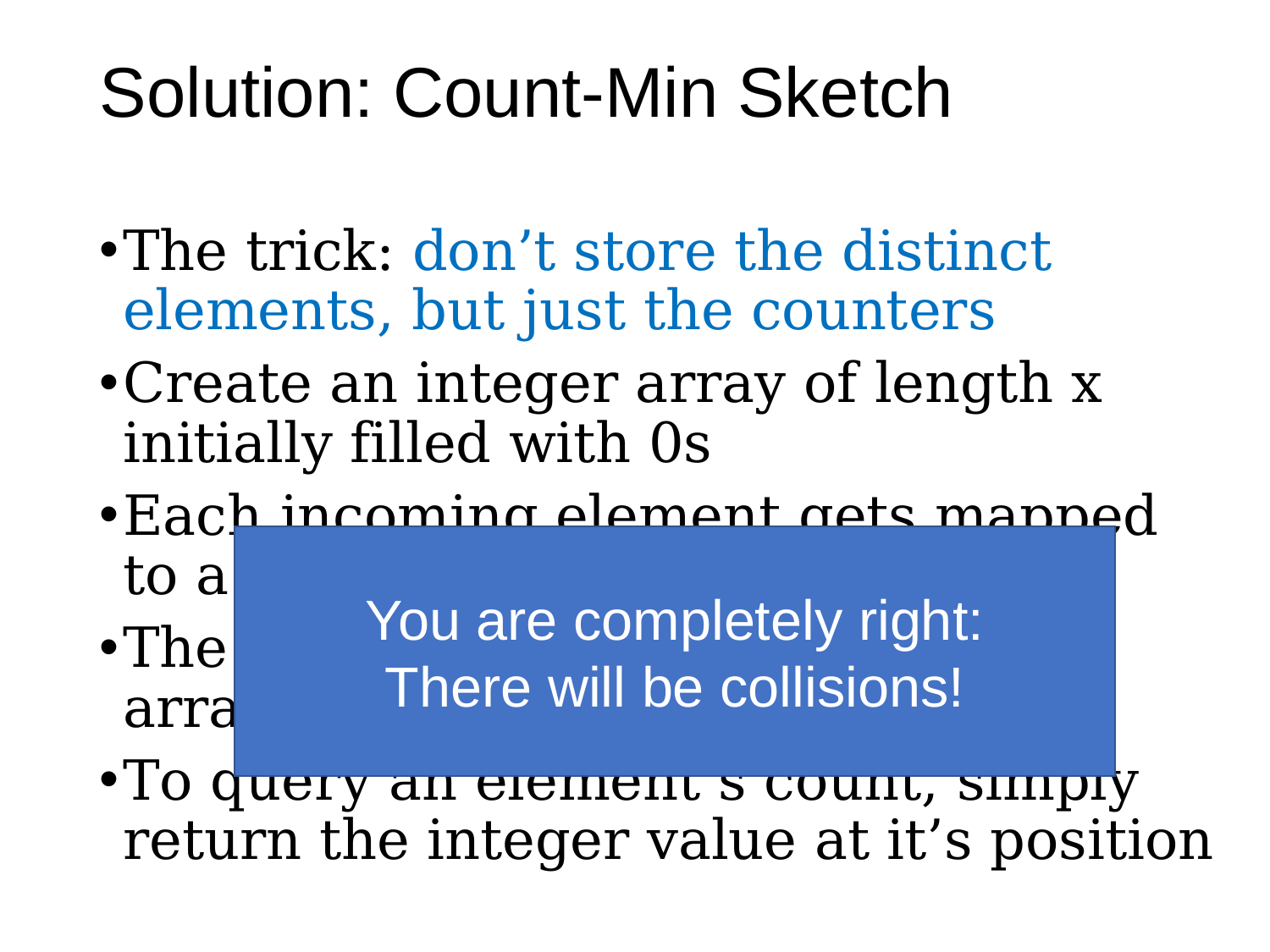

# Solution: Count-Min Sketch
The trick: don’t store the distinct elements, but just the counters
Create an integer array of length x initially filled with 0s
Each incoming element gets mapped to a number between 0 and x
The corresponding counter in the array gets incremented
To query an element’s count, simply return the integer value at it’s position

You are completely right:
There will be collisions!